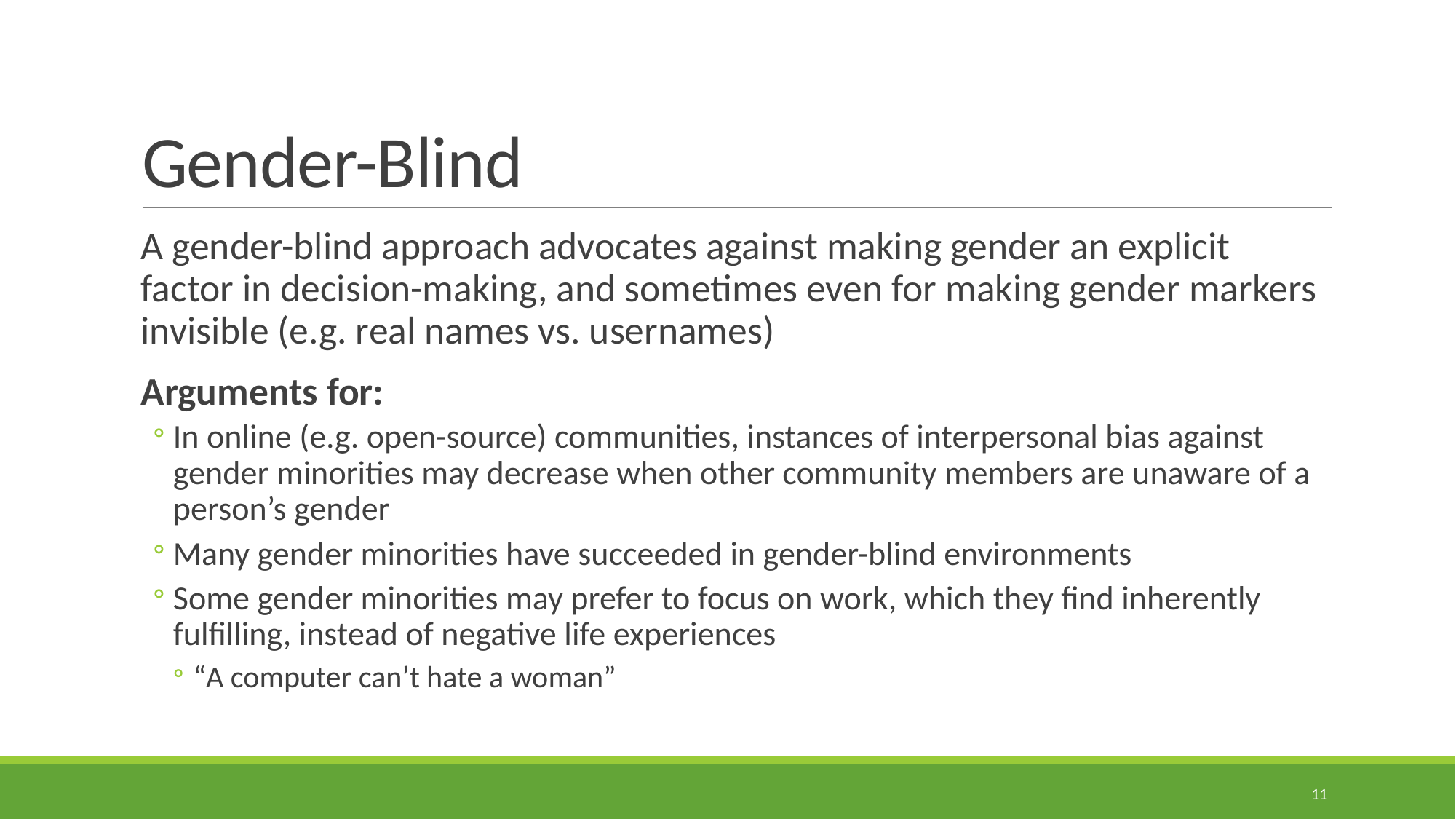

# Gender-Blind
A gender-blind approach advocates against making gender an explicit factor in decision-making, and sometimes even for making gender markers invisible (e.g. real names vs. usernames)
Arguments for:
In online (e.g. open-source) communities, instances of interpersonal bias against gender minorities may decrease when other community members are unaware of a person’s gender
Many gender minorities have succeeded in gender-blind environments
Some gender minorities may prefer to focus on work, which they find inherently fulfilling, instead of negative life experiences
“A computer can’t hate a woman”

11